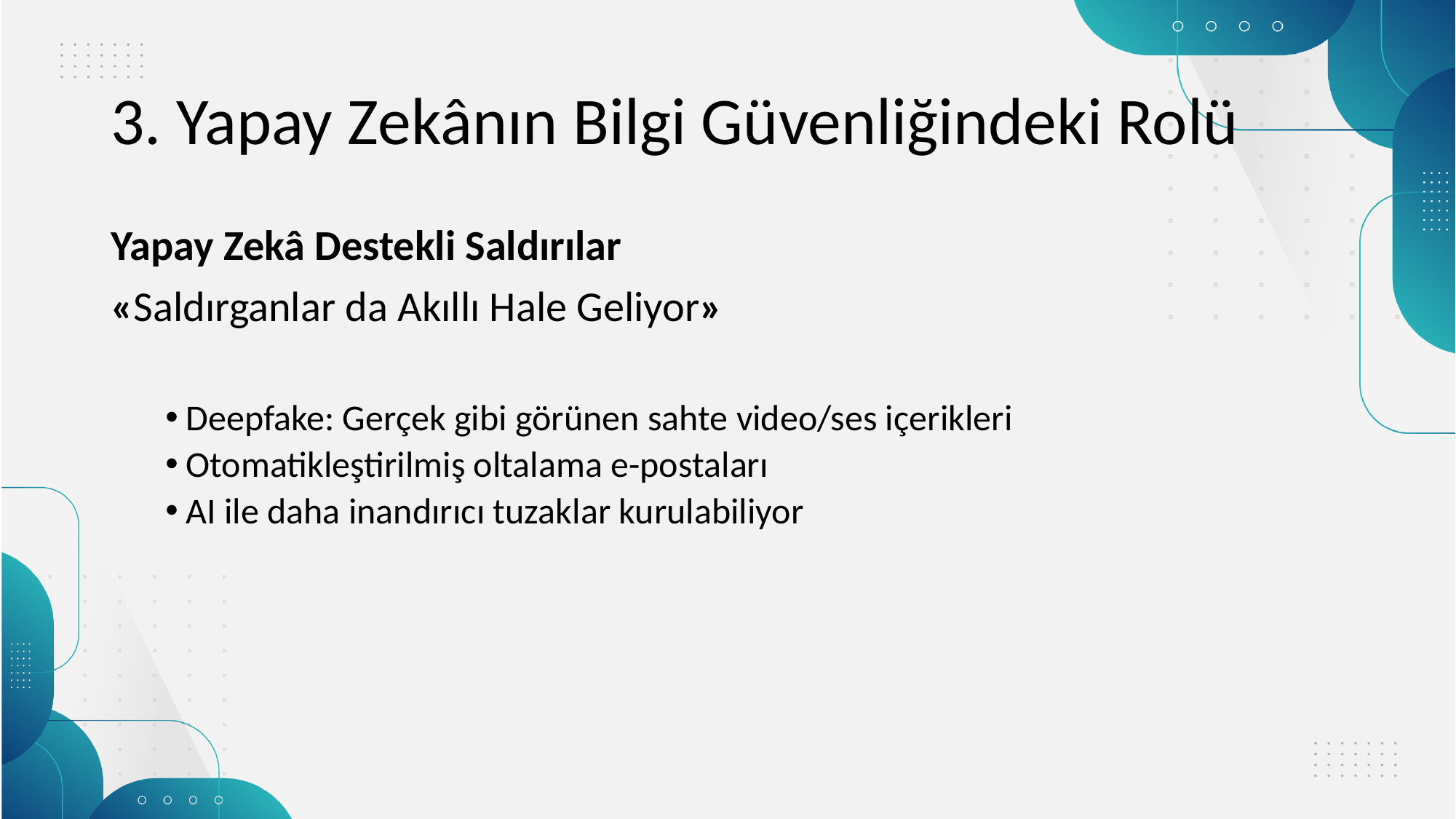

# 3. Yapay Zekânın Bilgi Güvenliğindeki Rolü
Yapay Zekâ Destekli Saldırılar
«Saldırganlar da Akıllı Hale Geliyor»

Deepfake: Gerçek gibi görünen sahte video/ses içerikleri
Otomatikleştirilmiş oltalama e-postaları
AI ile daha inandırıcı tuzaklar kurulabiliyor